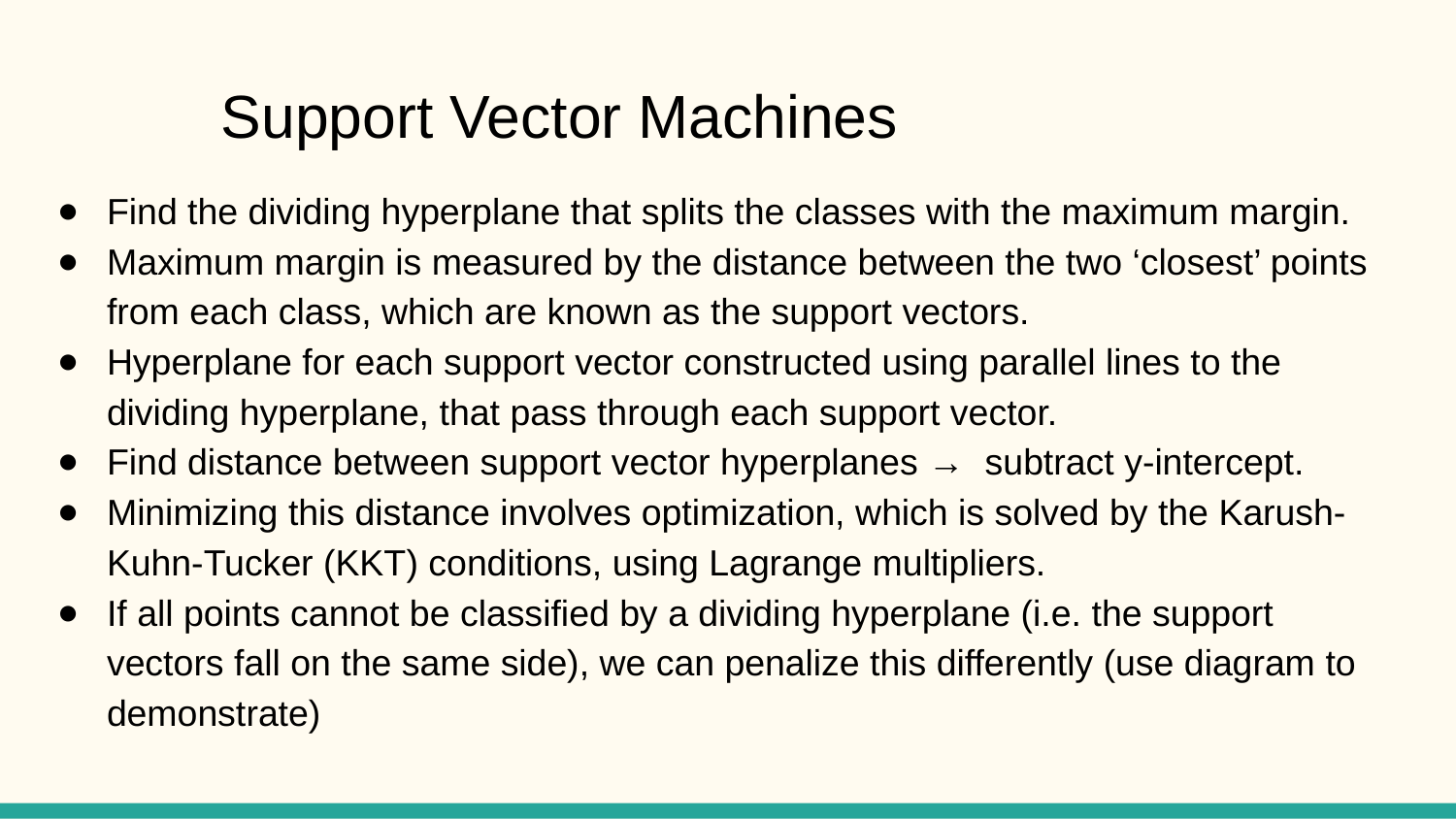

# Support Vector Machines
Find the dividing hyperplane that splits the classes with the maximum margin.
Maximum margin is measured by the distance between the two ‘closest’ points from each class, which are known as the support vectors.
Hyperplane for each support vector constructed using parallel lines to the dividing hyperplane, that pass through each support vector.
Find distance between support vector hyperplanes →  subtract y-intercept.
Minimizing this distance involves optimization, which is solved by the Karush-Kuhn-Tucker (KKT) conditions, using Lagrange multipliers.
If all points cannot be classified by a dividing hyperplane (i.e. the support vectors fall on the same side), we can penalize this differently (use diagram to demonstrate)